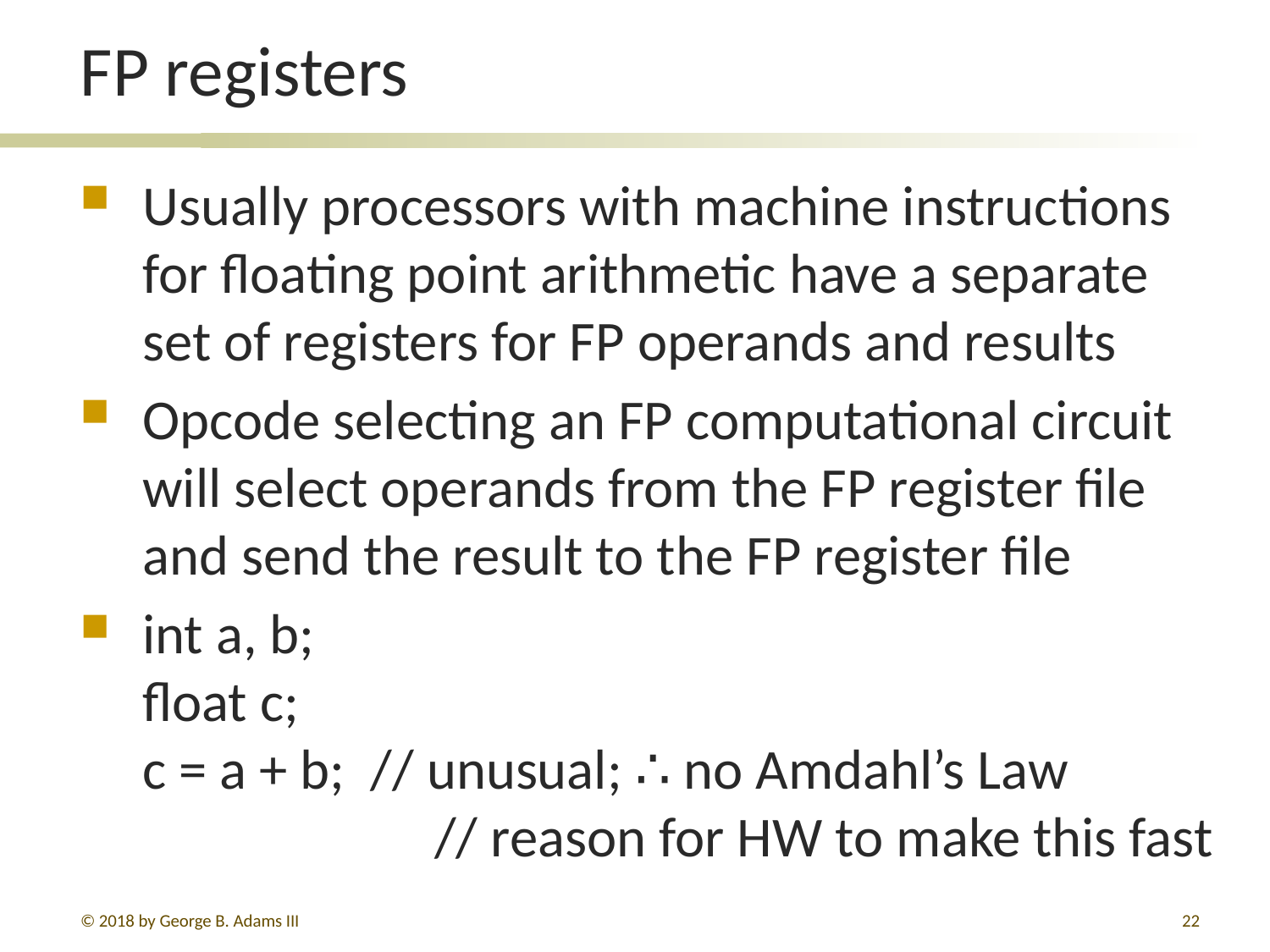

# FP registers
Usually processors with machine instructions for floating point arithmetic have a separate set of registers for FP operands and results
Opcode selecting an FP computational circuit will select operands from the FP register file and send the result to the FP register file
int a, b;
float c;
c = a + b;  // unusual; ∴ no Amdahl’s Law
		   // reason for HW to make this fast
© 2018 by George B. Adams III
22